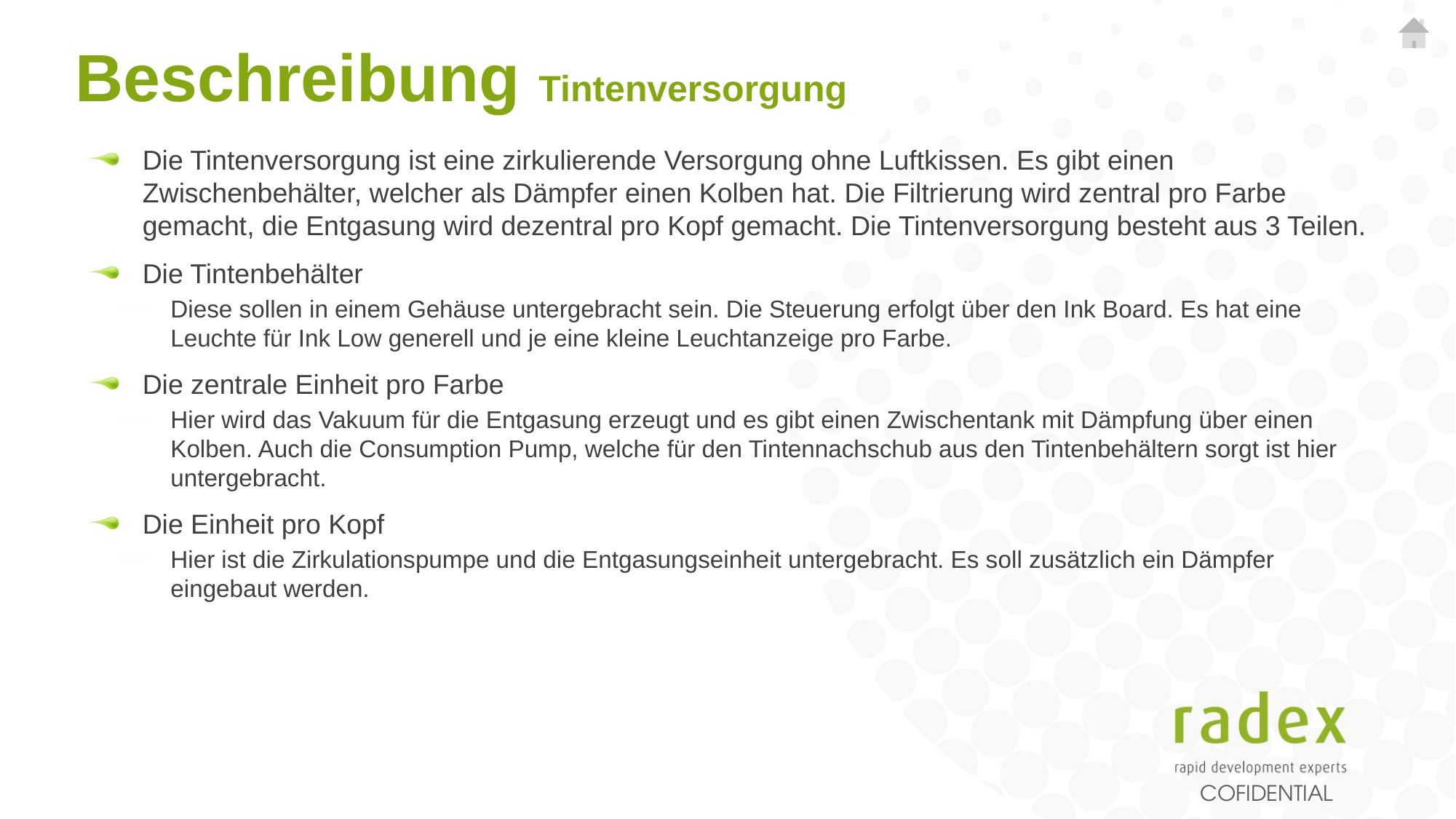

# Beschreibung Tintenversorgung
Die Tintenversorgung ist eine zirkulierende Versorgung ohne Luftkissen. Es gibt einen Zwischenbehälter, welcher als Dämpfer einen Kolben hat. Die Filtrierung wird zentral pro Farbe gemacht, die Entgasung wird dezentral pro Kopf gemacht. Die Tintenversorgung besteht aus 3 Teilen.
Die Tintenbehälter
Diese sollen in einem Gehäuse untergebracht sein. Die Steuerung erfolgt über den Ink Board. Es hat eine Leuchte für Ink Low generell und je eine kleine Leuchtanzeige pro Farbe.
Die zentrale Einheit pro Farbe
Hier wird das Vakuum für die Entgasung erzeugt und es gibt einen Zwischentank mit Dämpfung über einen Kolben. Auch die Consumption Pump, welche für den Tintennachschub aus den Tintenbehältern sorgt ist hier untergebracht.
Die Einheit pro Kopf
Hier ist die Zirkulationspumpe und die Entgasungseinheit untergebracht. Es soll zusätzlich ein Dämpfer eingebaut werden.